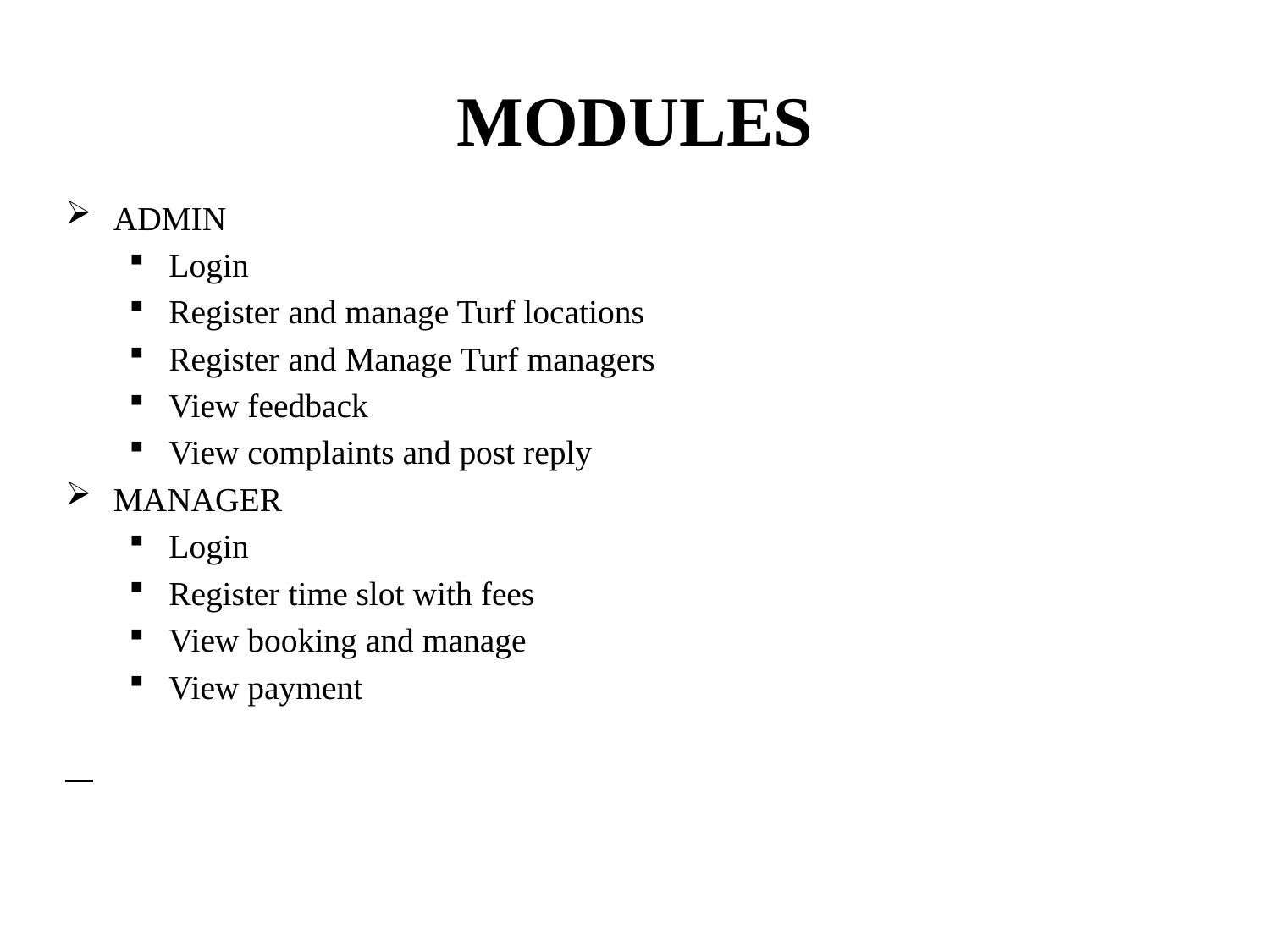

# MODULES
ADMIN
Login
Register and manage Turf locations
Register and Manage Turf managers
View feedback
View complaints and post reply
MANAGER
Login
Register time slot with fees
View booking and manage
View payment